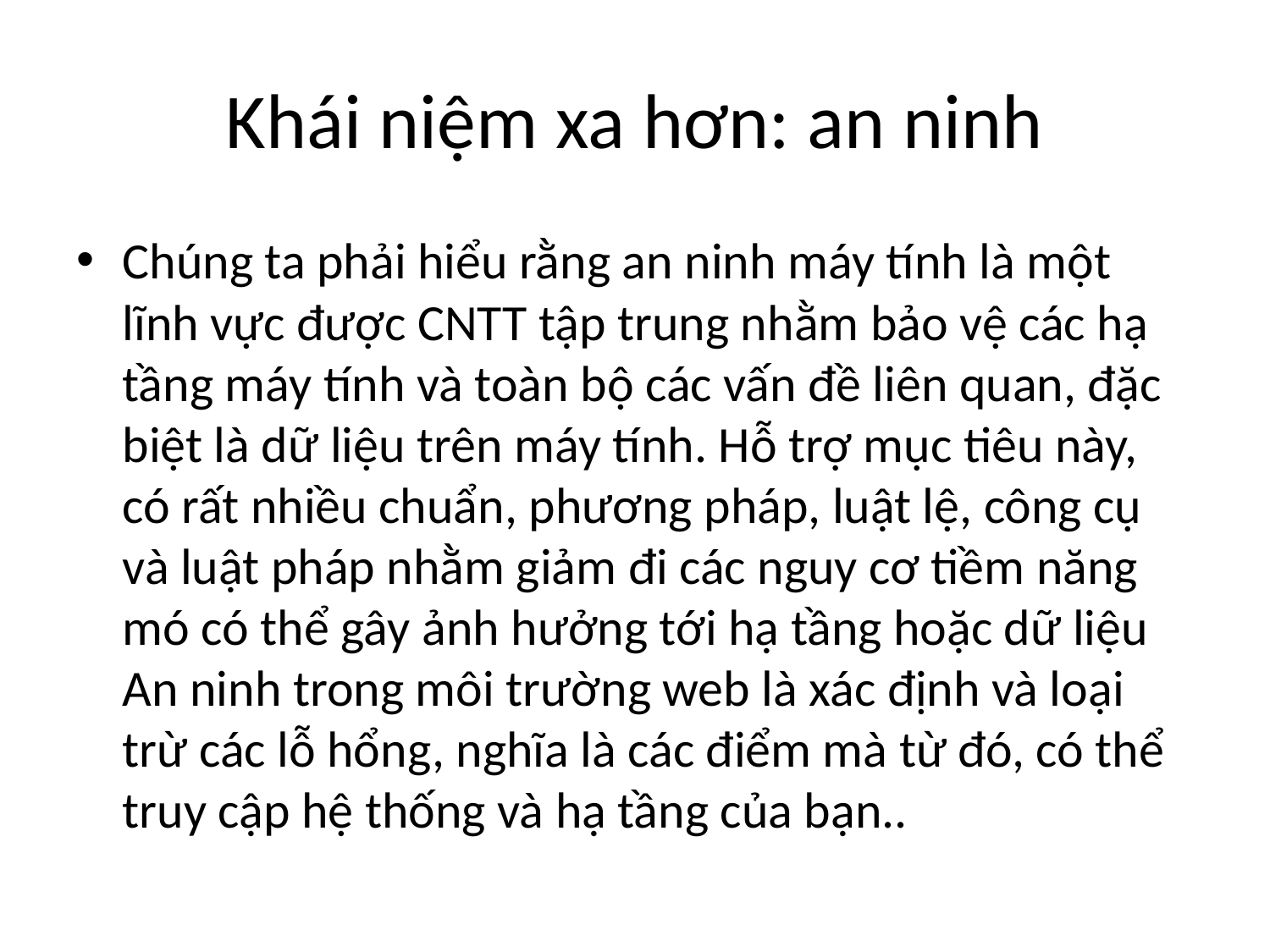

# Khái niệm xa hơn: an ninh
Chúng ta phải hiểu rằng an ninh máy tính là một lĩnh vực được CNTT tập trung nhằm bảo vệ các hạ tầng máy tính và toàn bộ các vấn đề liên quan, đặc biệt là dữ liệu trên máy tính. Hỗ trợ mục tiêu này, có rất nhiều chuẩn, phương pháp, luật lệ, công cụ và luật pháp nhằm giảm đi các nguy cơ tiềm năng mó có thể gây ảnh hưởng tới hạ tầng hoặc dữ liệu An ninh trong môi trường web là xác định và loại trừ các lỗ hổng, nghĩa là các điểm mà từ đó, có thể truy cập hệ thống và hạ tầng của bạn..